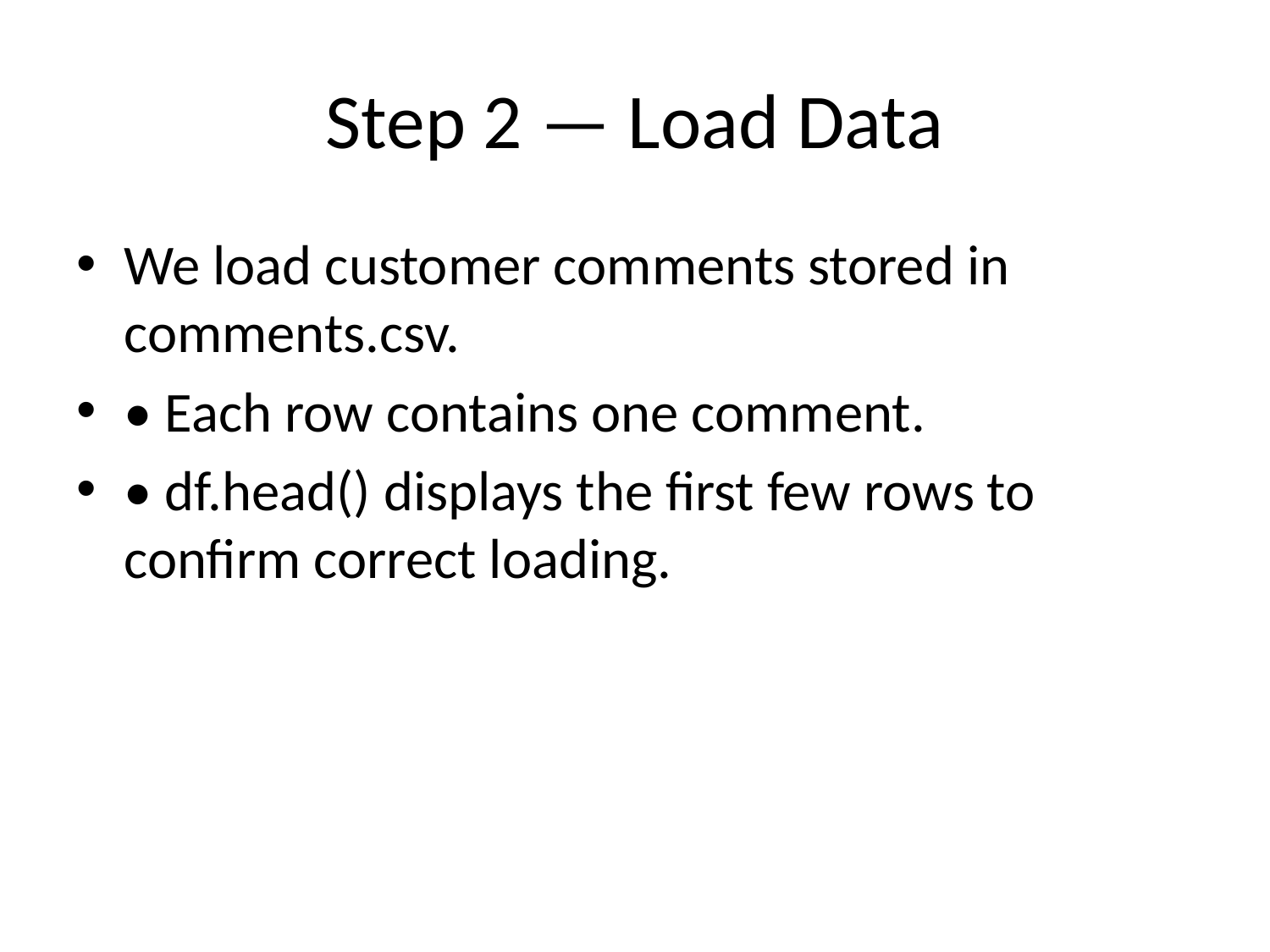

# Step 2 — Load Data
We load customer comments stored in comments.csv.
• Each row contains one comment.
• df.head() displays the first few rows to confirm correct loading.